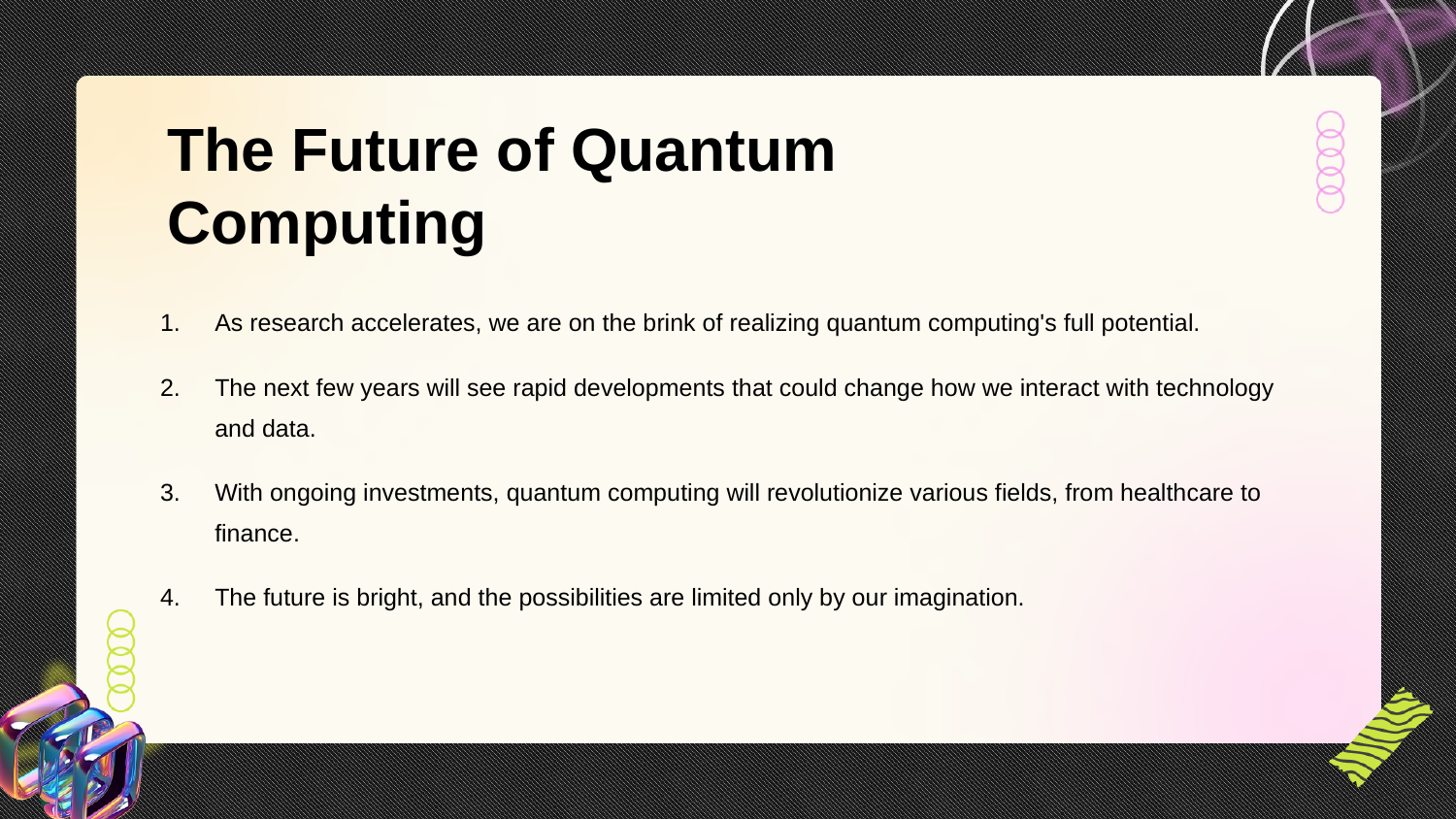

The Future of Quantum Computing
As research accelerates, we are on the brink of realizing quantum computing's full potential.
The next few years will see rapid developments that could change how we interact with technology and data.
With ongoing investments, quantum computing will revolutionize various fields, from healthcare to finance.
The future is bright, and the possibilities are limited only by our imagination.